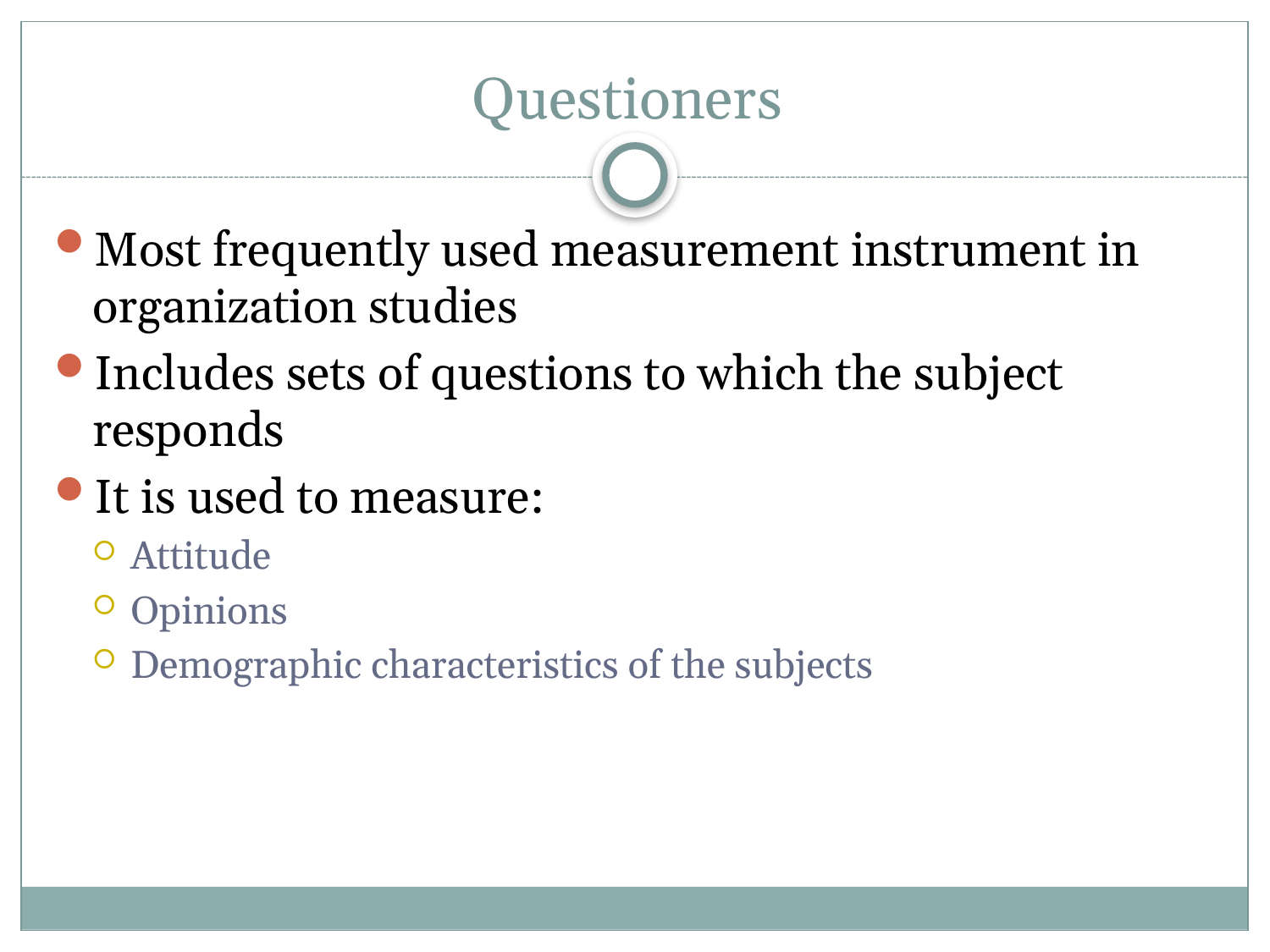

# Questioners
Most frequently used measurement instrument in organization studies
Includes sets of questions to which the subject responds
It is used to measure:
Attitude
Opinions
Demographic characteristics of the subjects